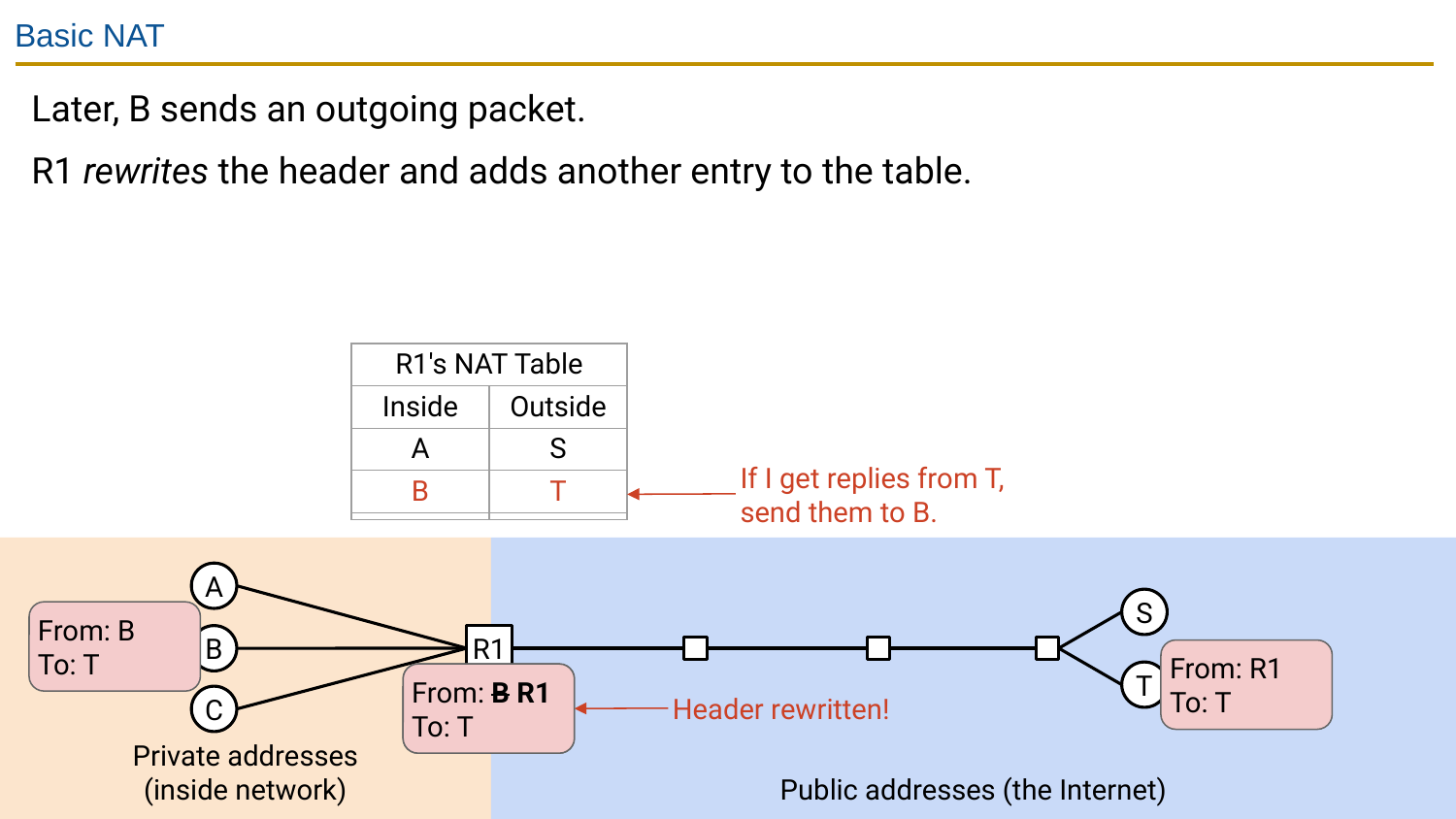

# Basic NAT
Later, B sends an outgoing packet.
R1 rewrites the header and adds another entry to the table.
| R1's NAT Table |  |
| --- | --- |
| Inside | Outside |
| A | S |
|  |  |
| R1's NAT Table |  |
| --- | --- |
| Inside | Outside |
| A | S |
| B | T |
If I get replies from T, send them to B.
Private addresses
(inside network)
Public addresses (the Internet)
A
S
From: B
To: T
B
R1

From: R1
To: T
T
From: B
To: T
From: B R1
To: T
C
Header rewritten!